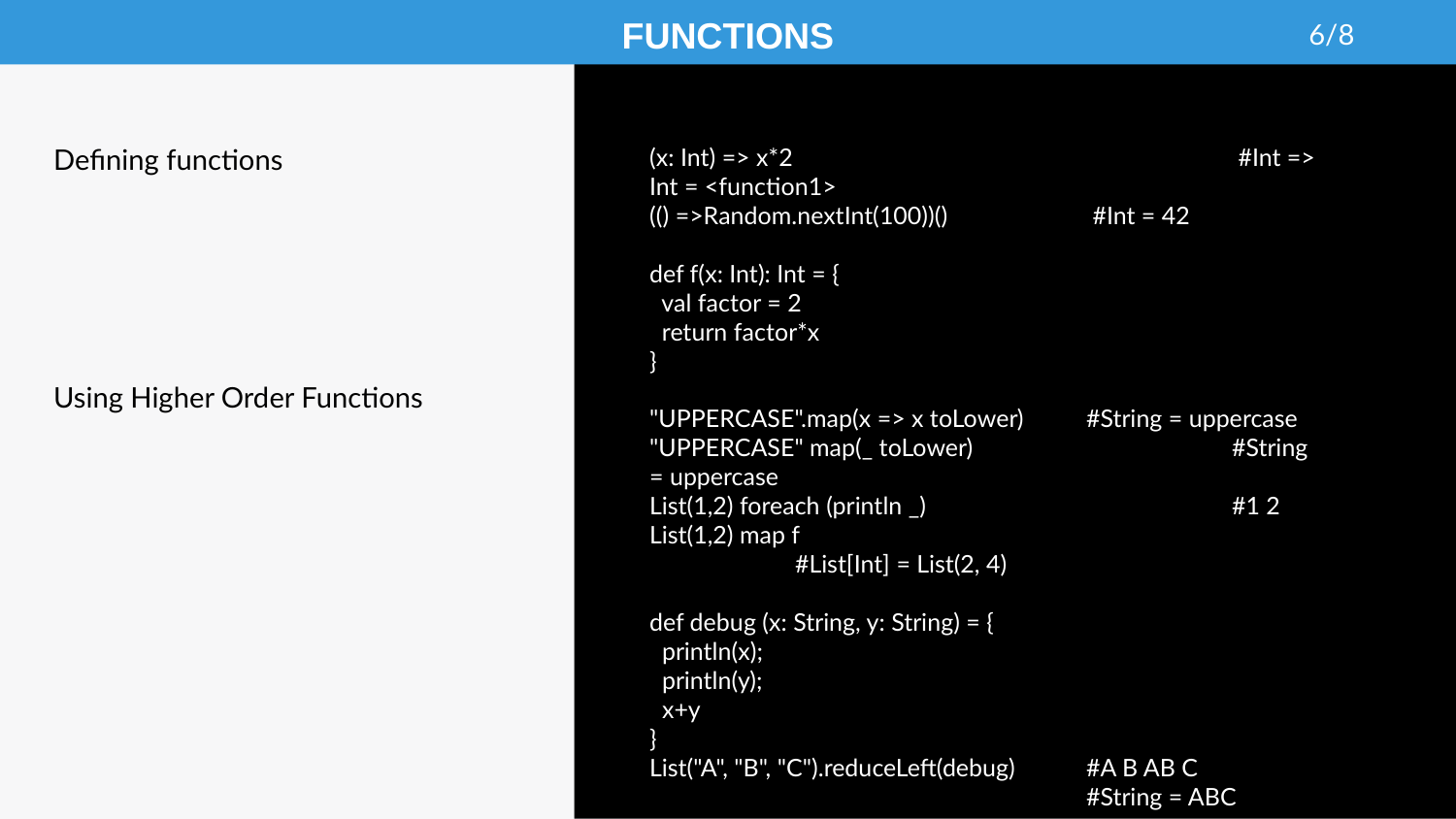

6/8
# FUNCTIONS

Defining functions

Using Higher Order Functions
(x: Int) => x*2                          	  	 #Int => Int = <function1>
(() =>Random.nextInt(100))() 	 #Int = 42

def f(x: Int): Int = {
  val factor = 2
  return factor*x
}

"UPPERCASE".map(x => x toLower)	#String = uppercase
"UPPERCASE" map(_ toLower)		#String = uppercase
List(1,2) foreach (println _)			#1 2
List(1,2) map f				#List[Int] = List(2, 4)

def debug (x: String, y: String) = {
  println(x);
  println(y);
  x+y
}
List("A", "B", "C").reduceLeft(debug)	#A B AB C
#String = ABC